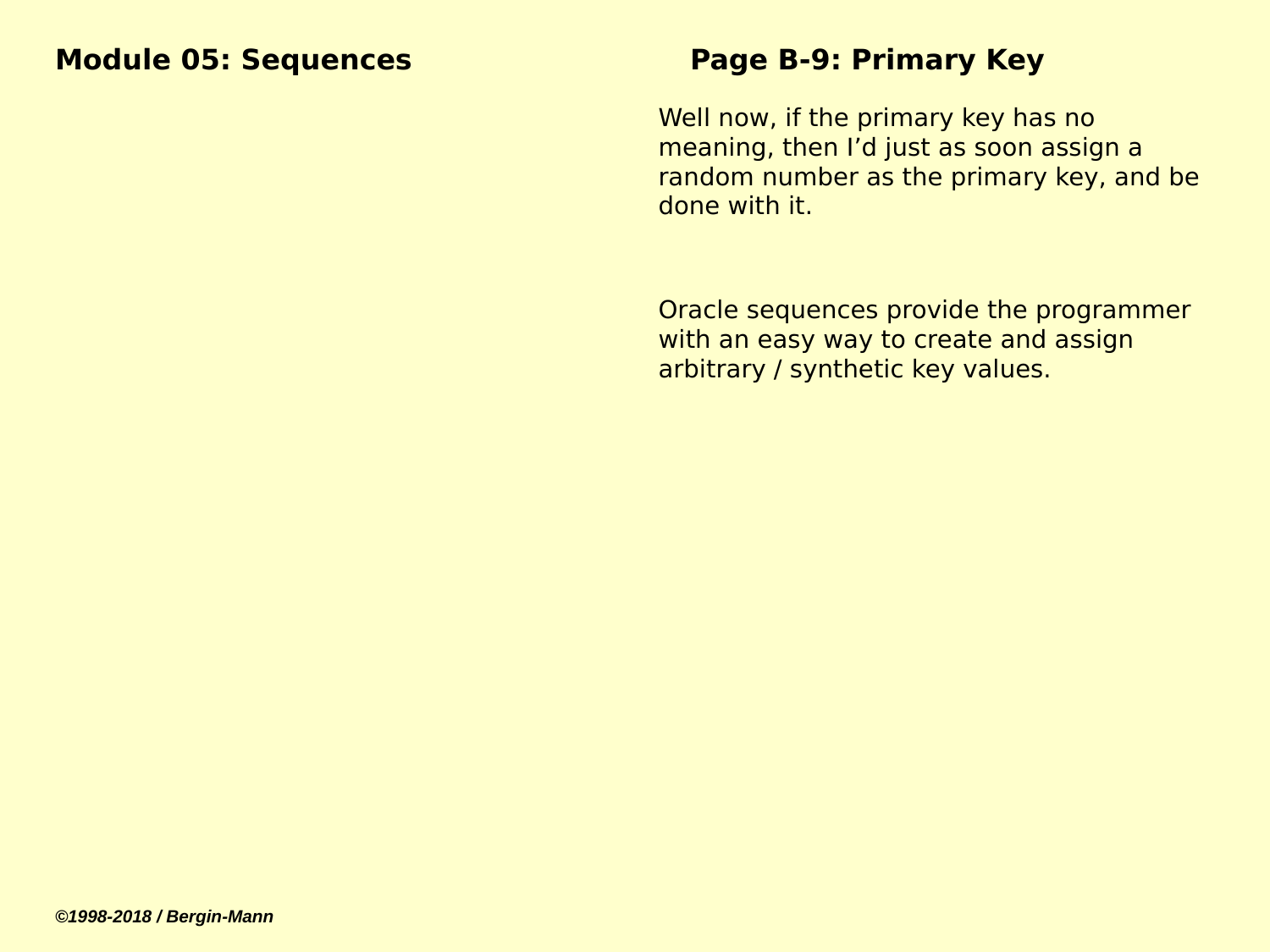

# Module 05: Sequences			Page B-9: Primary Key

Well now, if the primary key has no meaning, then I’d just as soon assign a random number as the primary key, and be done with it.

Oracle sequences provide the programmer with an easy way to create and assign arbitrary / synthetic key values.

©1998-2018 / Bergin-Mann